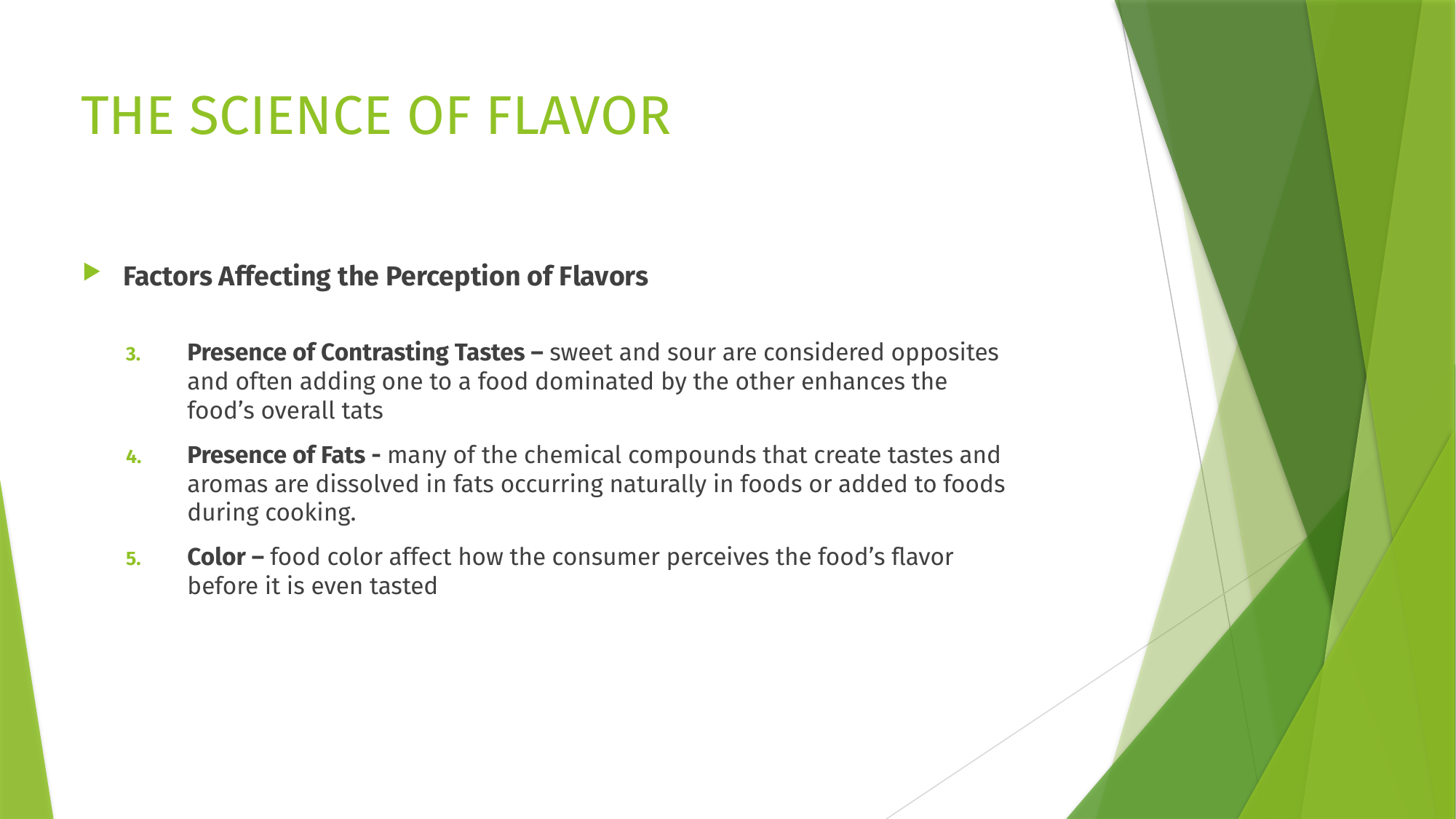

# THE SCIENCE OF FLAVOR
Factors Affecting the Perception of Flavors

Presence of Contrasting Tastes – sweet and sour are considered opposites and often adding one to a food dominated by the other enhances the food’s overall tats
Presence of Fats - many of the chemical compounds that create tastes and aromas are dissolved in fats occurring naturally in foods or added to foods during cooking.
Color – food color affect how the consumer perceives the food’s flavor before it is even tasted